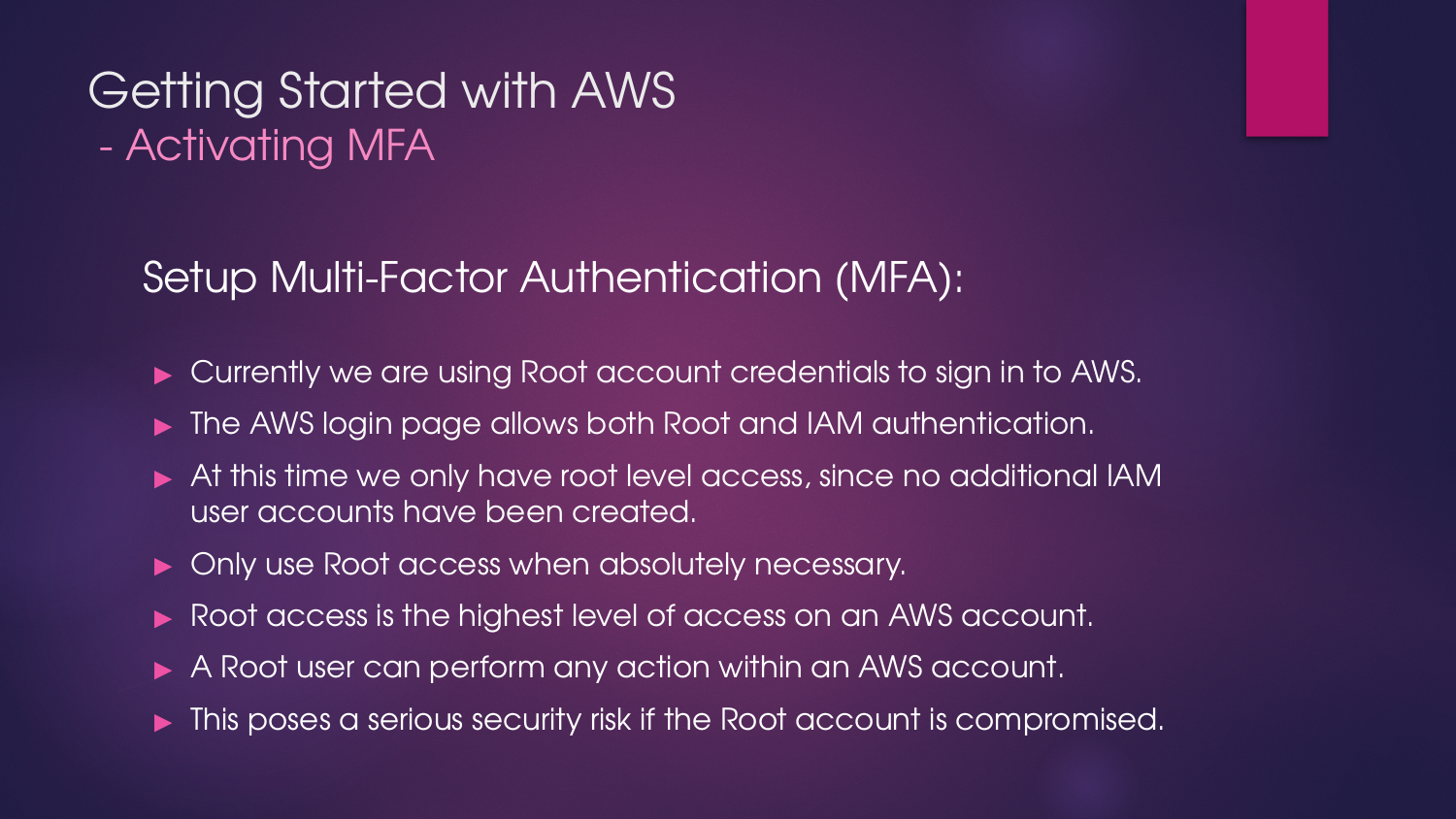

# Getting Started with AWS - Activating MFA
Setup Multi-Factor Authentication (MFA):
Currently we are using Root account credentials to sign in to AWS.
The AWS login page allows both Root and IAM authentication.
At this time we only have root level access, since no additional IAM user accounts have been created.
Only use Root access when absolutely necessary.
Root access is the highest level of access on an AWS account.
A Root user can perform any action within an AWS account.
This poses a serious security risk if the Root account is compromised.